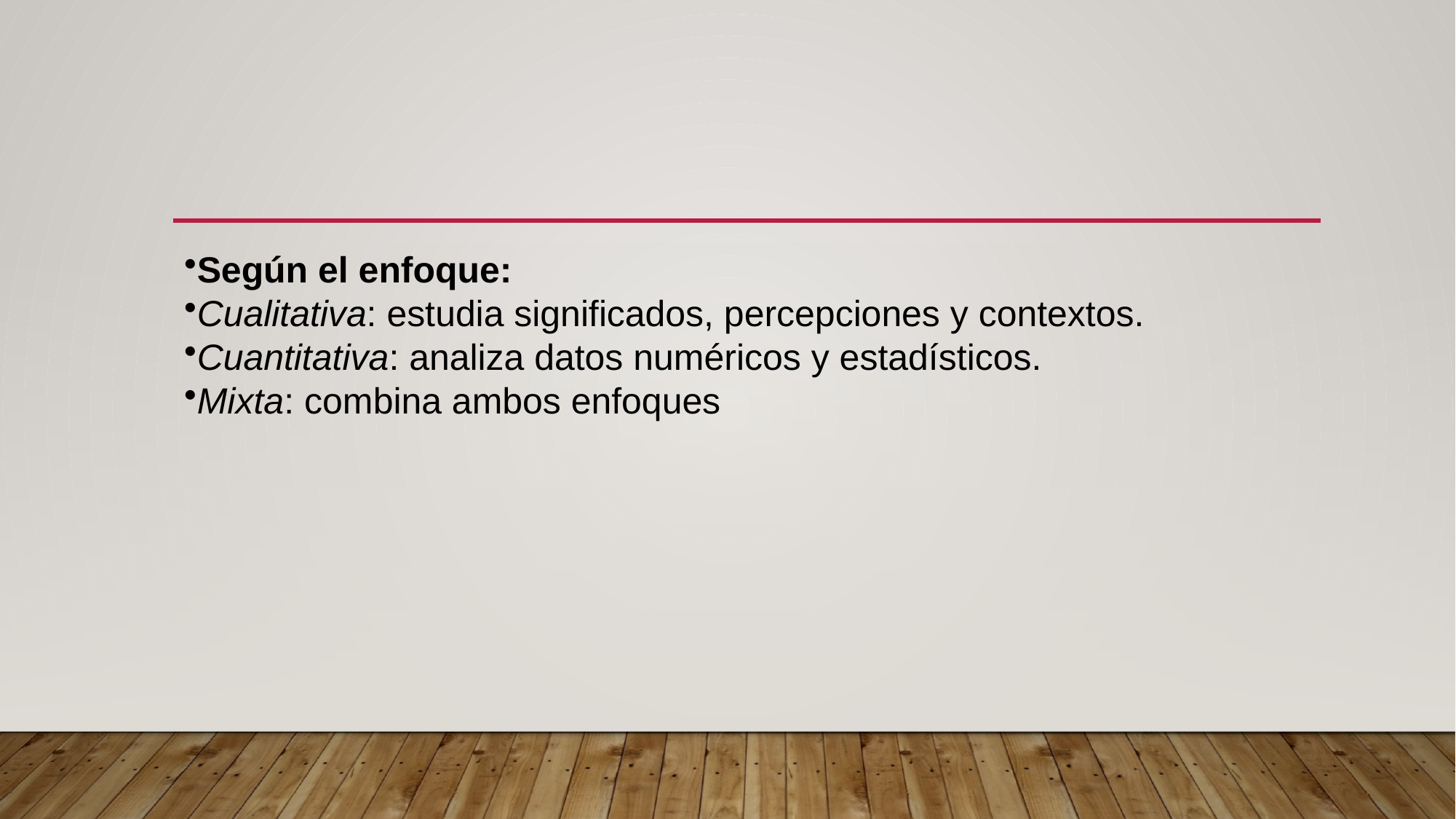

Según el enfoque:
Cualitativa: estudia significados, percepciones y contextos.
Cuantitativa: analiza datos numéricos y estadísticos.
Mixta: combina ambos enfoques